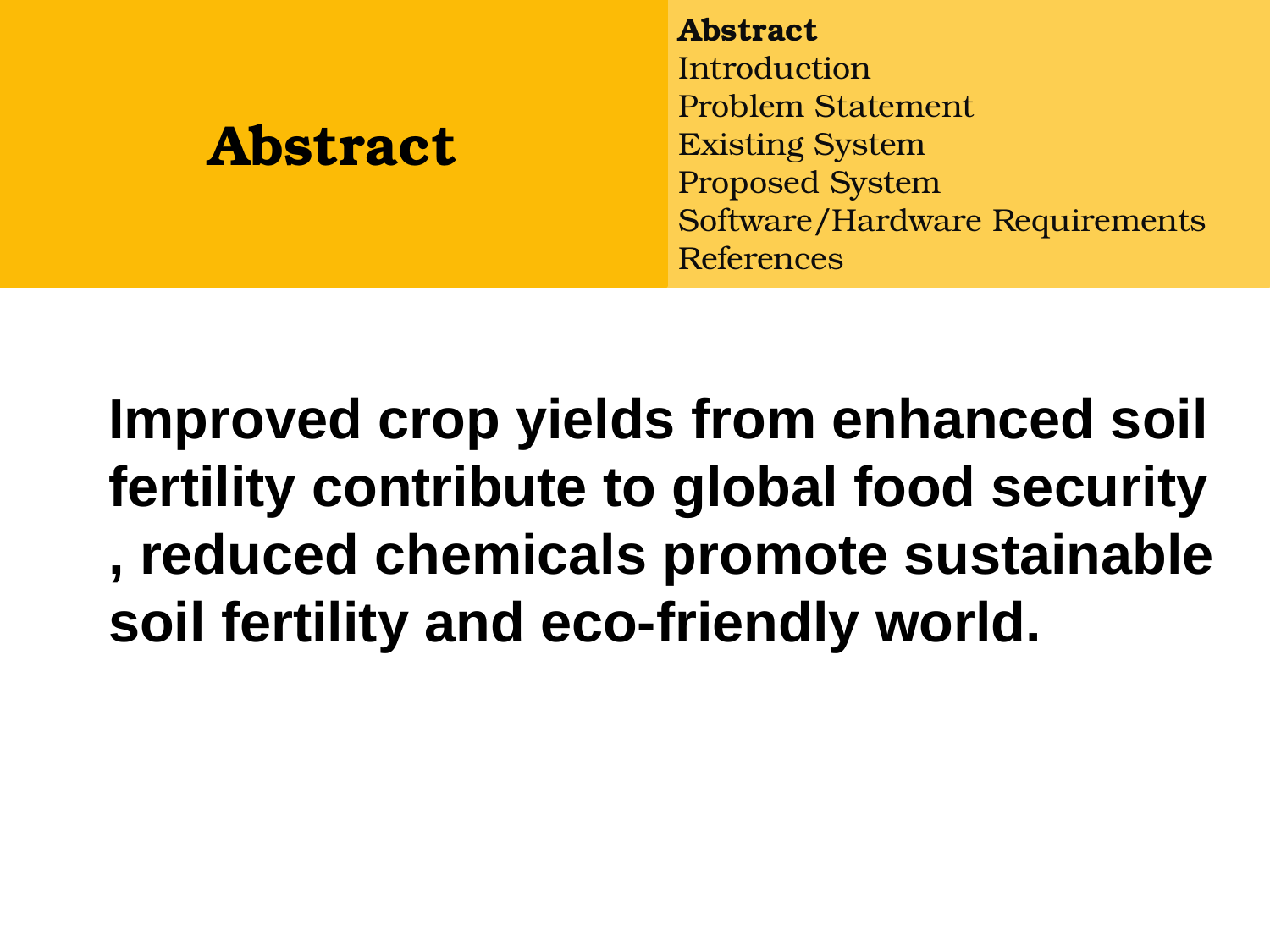

Abstract
Abstract
Introduction
Problem Statement
Existing System
Proposed System
Software/Hardware Requirements
References
#
Improved crop yields from enhanced soil fertility contribute to global food security , reduced chemicals promote sustainable soil fertility and eco-friendly world.